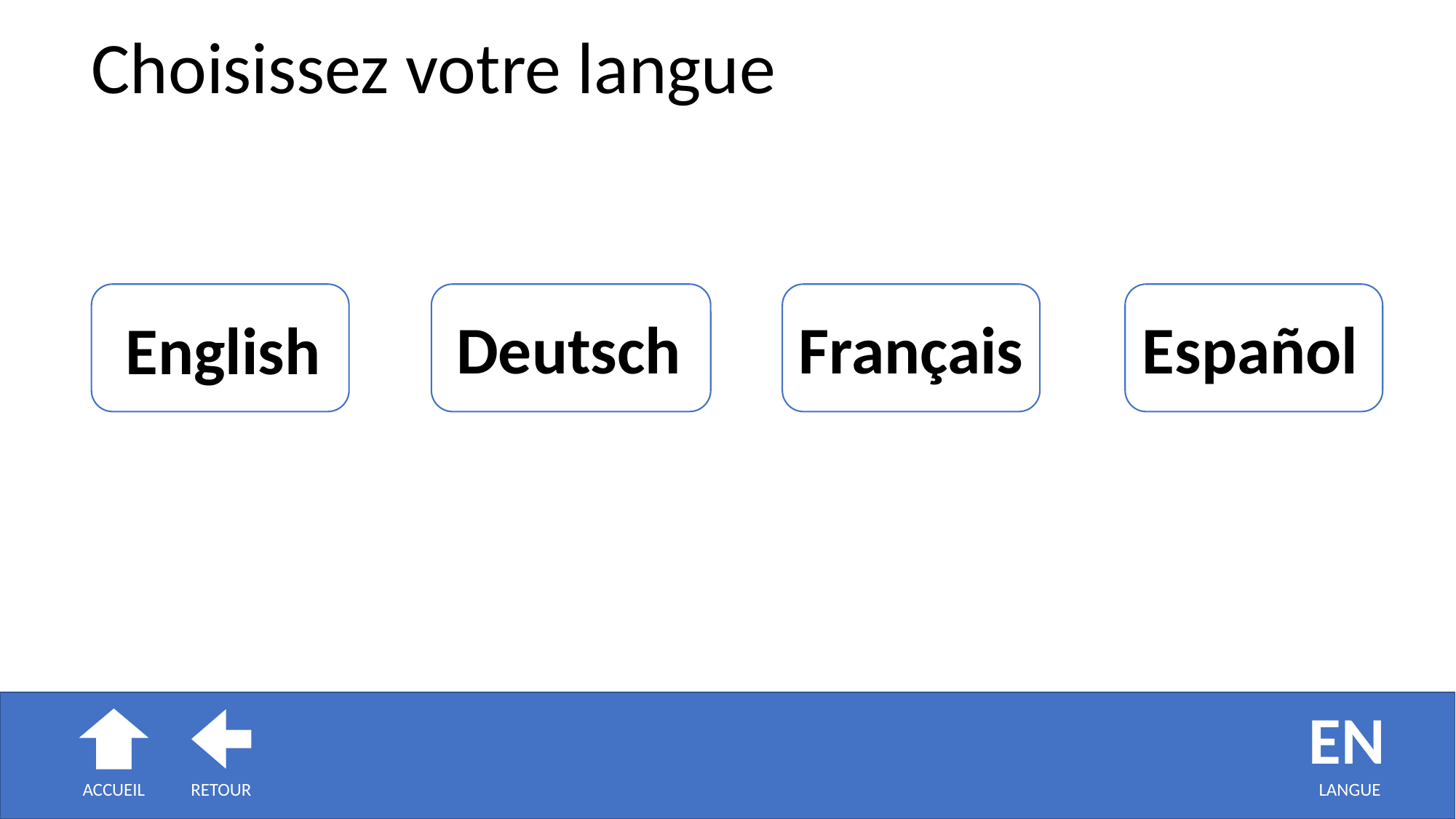

Choisissez votre langue

Français
Deutsch
Español
English
EN

LANGUE
RETOUR
ACCUEIL
EN